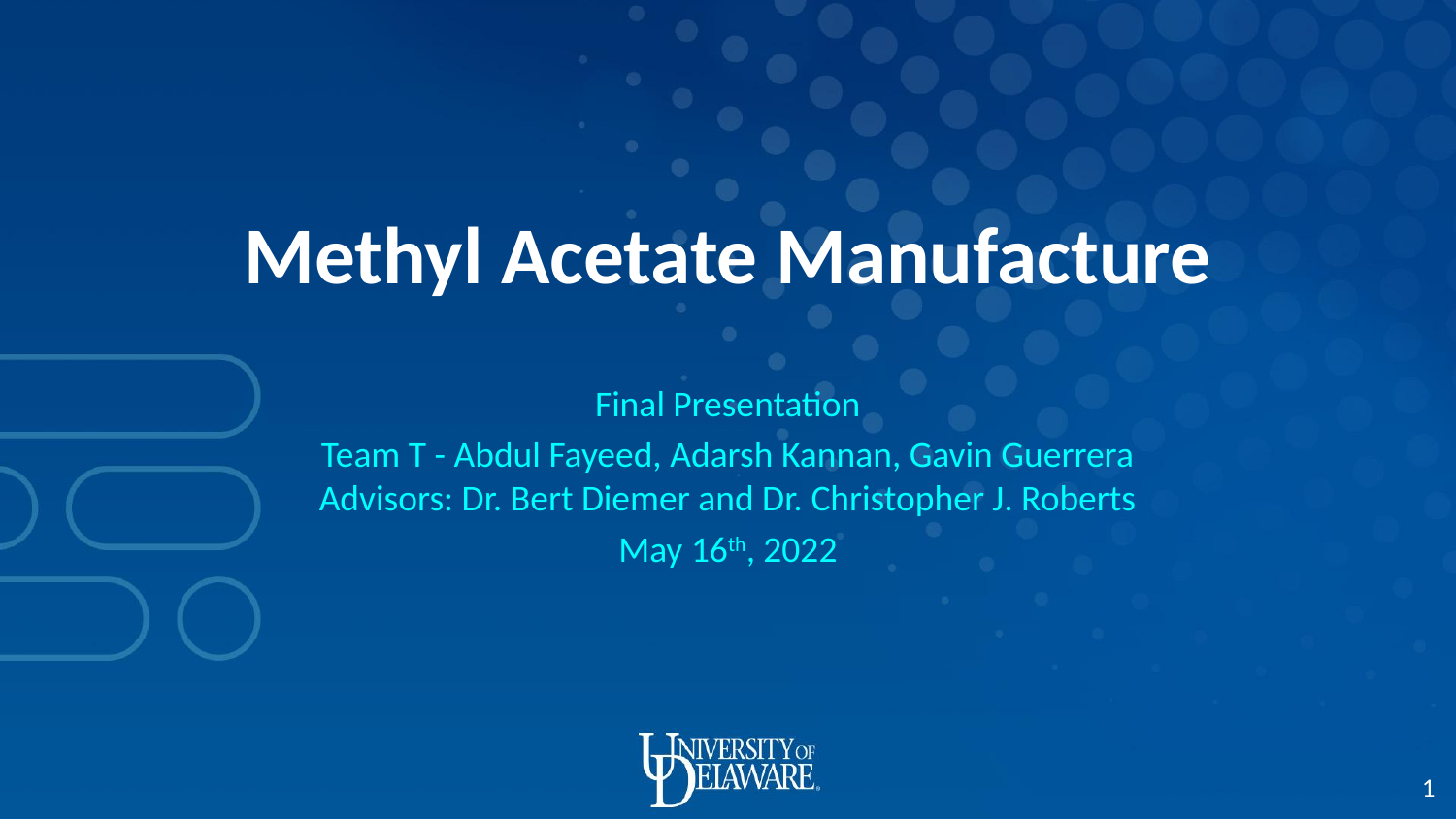

Methyl Acetate Manufacture
Final Presentation
Team T - Abdul Fayeed, Adarsh Kannan, Gavin Guerrera
Advisors: Dr. Bert Diemer and Dr. Christopher J. Roberts
May 16th, 2022
1